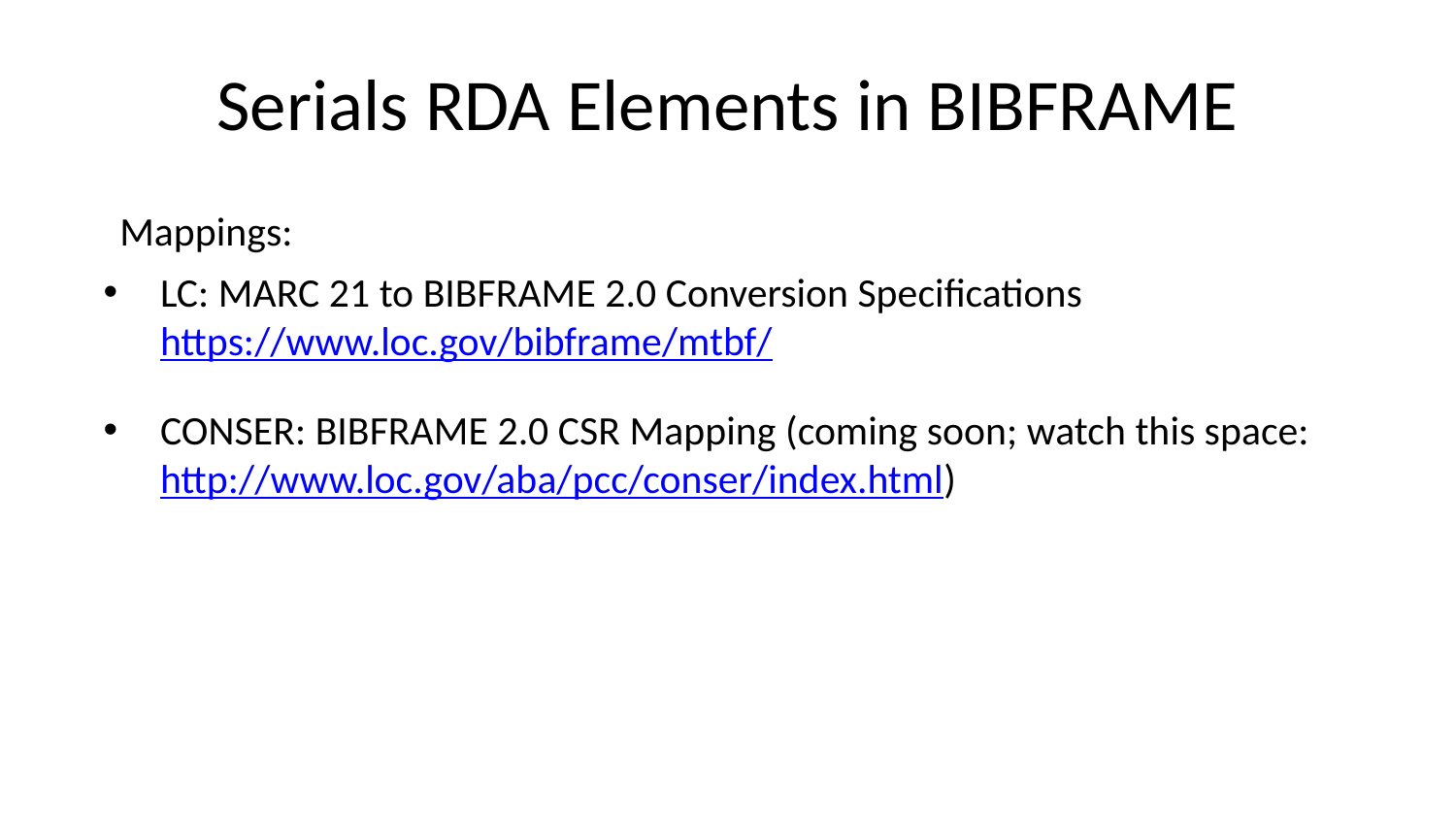

# Serials RDA Elements in BIBFRAME
Mappings:
LC: MARC 21 to BIBFRAME 2.0 Conversion Specifications https://www.loc.gov/bibframe/mtbf/

CONSER: BIBFRAME 2.0 CSR Mapping (coming soon; watch this space: http://www.loc.gov/aba/pcc/conser/index.html)